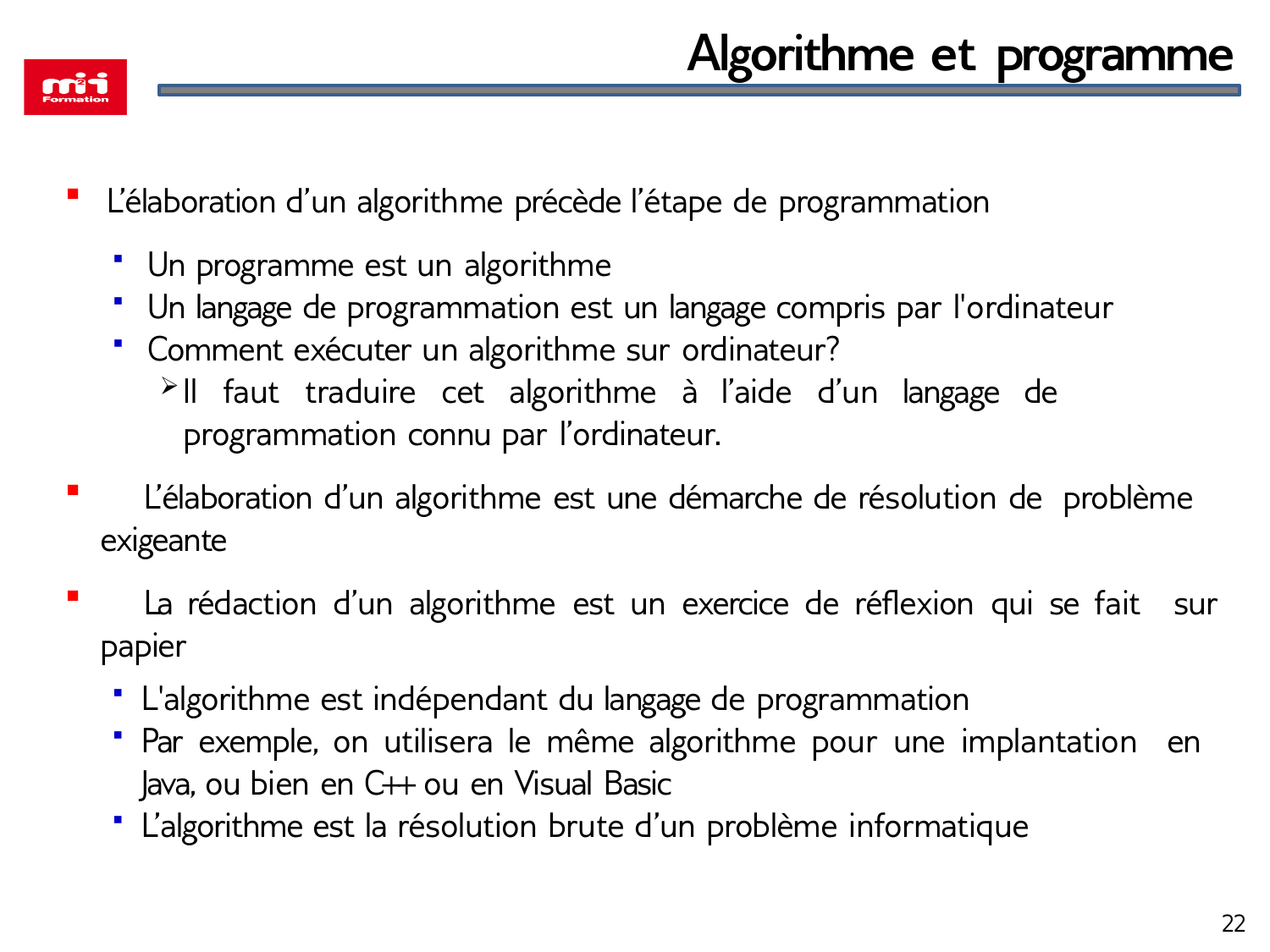

# Algorithme et programme
L’élaboration d’un algorithme précède l’étape de programmation
Un programme est un algorithme
Un langage de programmation est un langage compris par l'ordinateur
Comment exécuter un algorithme sur ordinateur?
Il faut traduire cet algorithme à l’aide d’un langage de  programmation connu par l’ordinateur.
	L’élaboration d’un algorithme est une démarche de résolution de  problème exigeante
	La rédaction d’un algorithme est un exercice de réflexion qui se fait  sur papier
L'algorithme est indépendant du langage de programmation
Par exemple, on utilisera le même algorithme pour une implantation  en Java, ou bien en C++ ou en Visual Basic
L’algorithme est la résolution brute d’un problème informatique
22